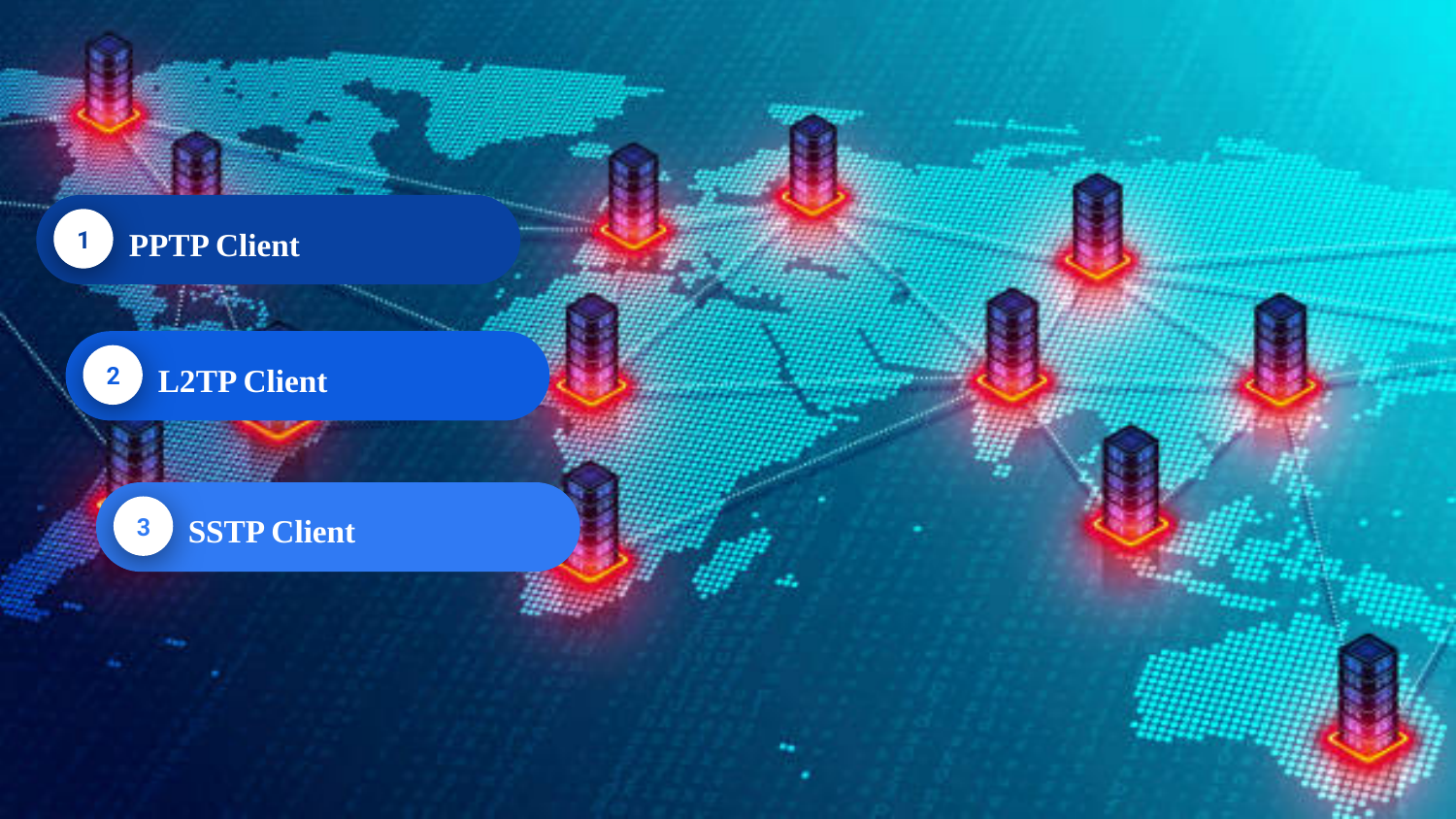

PPTP Client

1

L2TP Client

2

SSTP Client

3